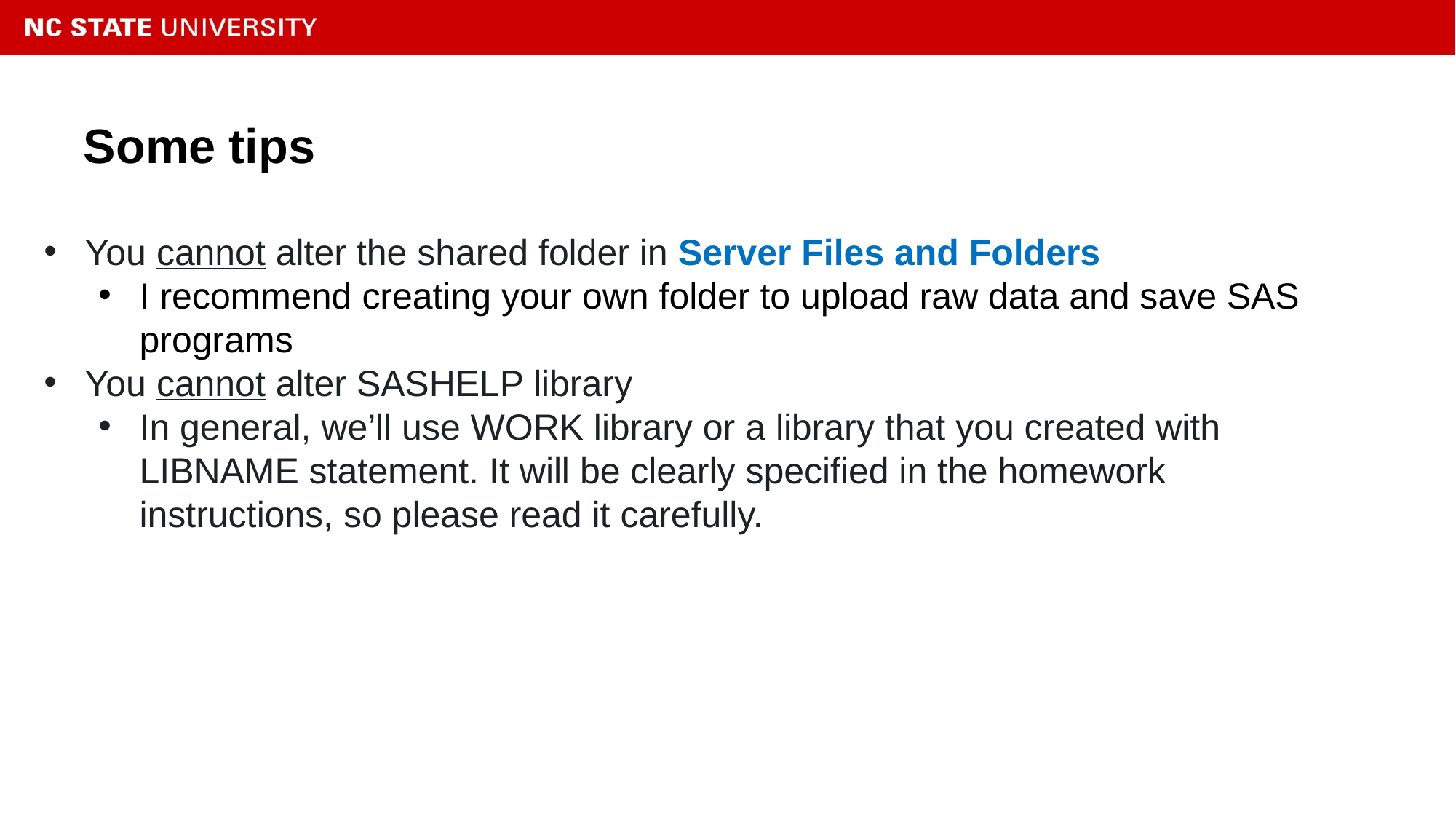

# Some tips
You cannot alter the shared folder in Server Files and Folders
I recommend creating your own folder to upload raw data and save SAS programs
You cannot alter SASHELP library
In general, we’ll use WORK library or a library that you created with LIBNAME statement. It will be clearly specified in the homework instructions, so please read it carefully.